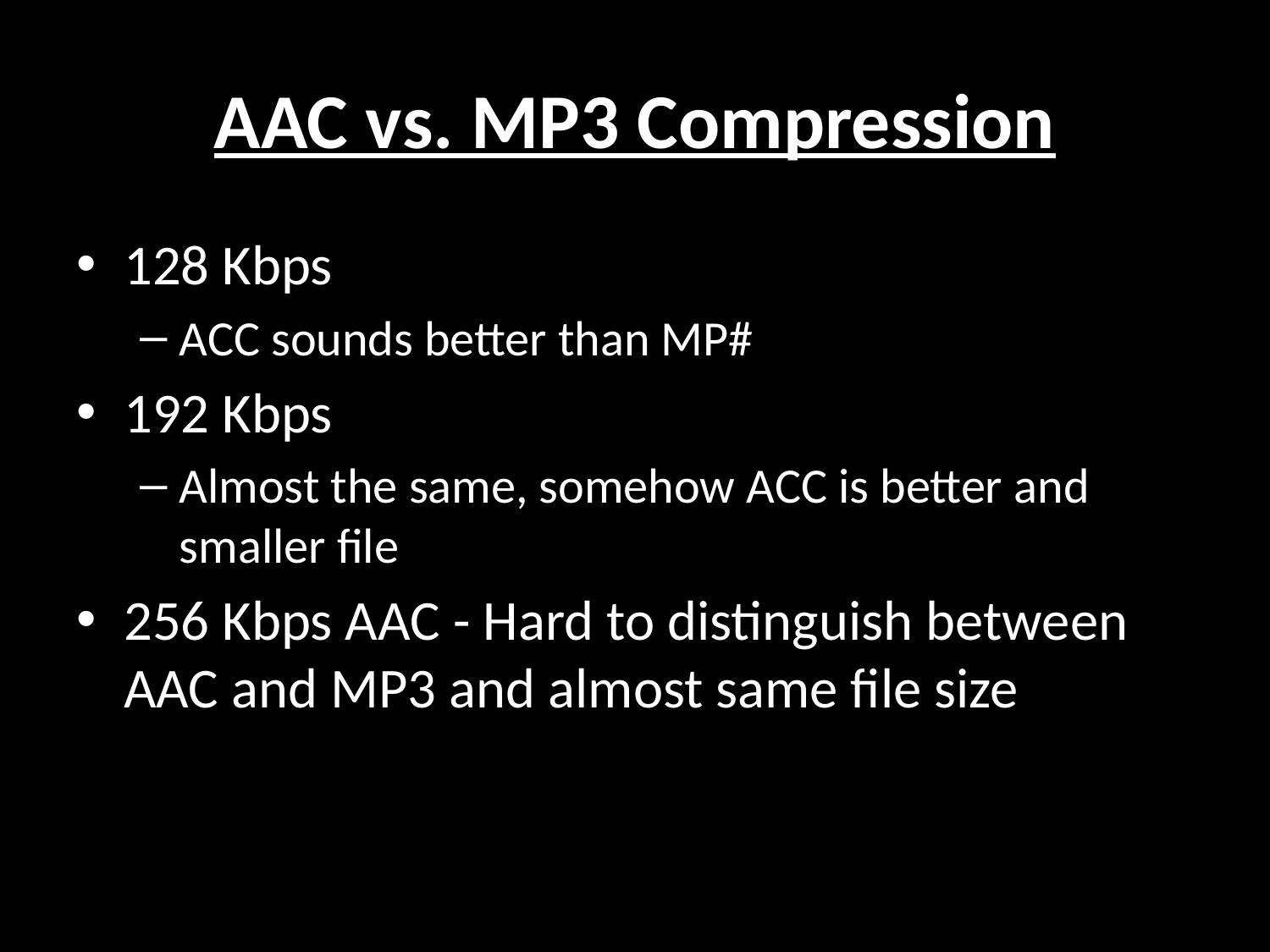

# AAC vs. MP3 Compression
128 Kbps
ACC sounds better than MP#
192 Kbps
Almost the same, somehow ACC is better and smaller file
256 Kbps AAC - Hard to distinguish between AAC and MP3 and almost same file size